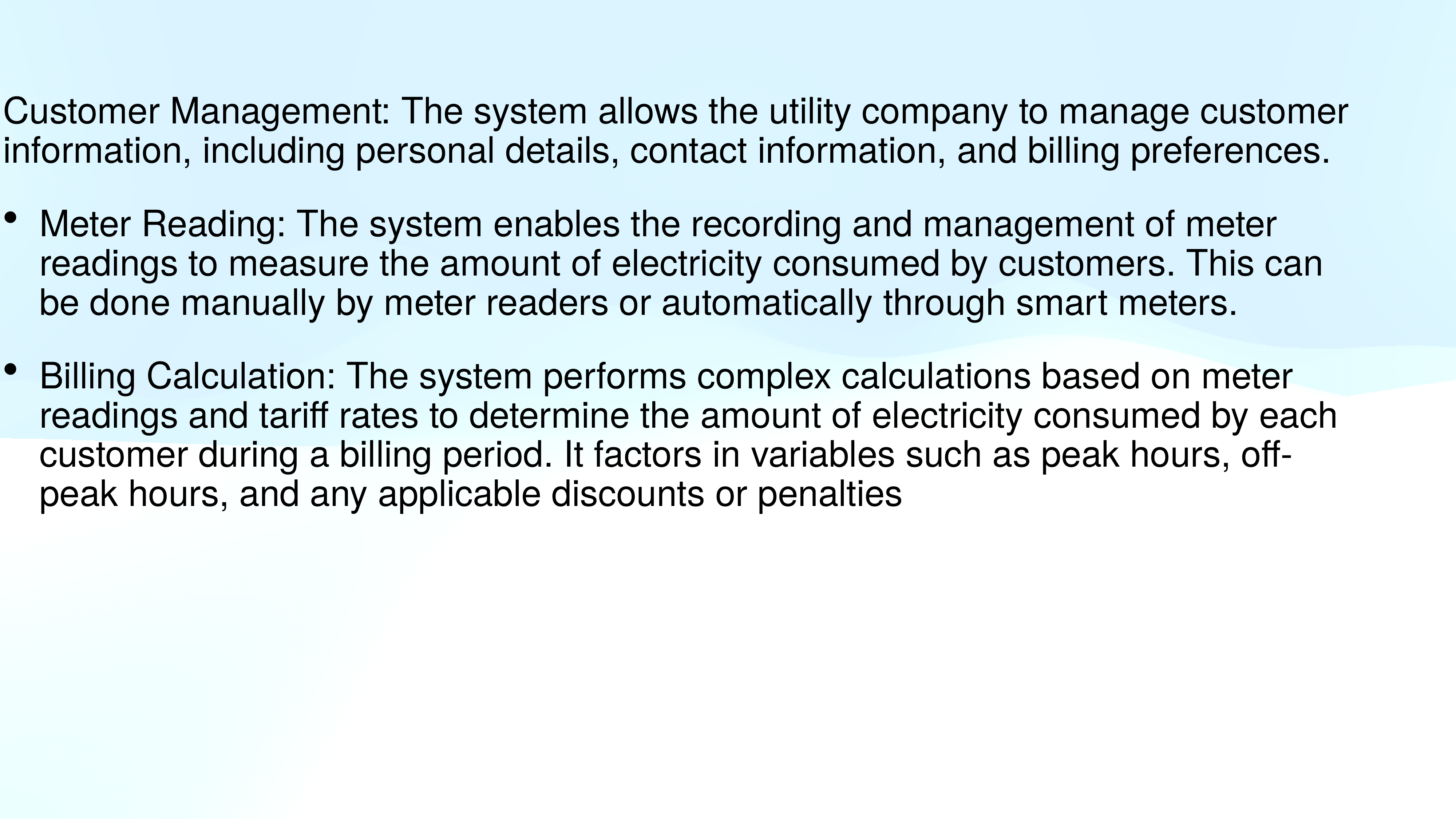

Customer Management: The system allows the utility company to manage customer information, including personal details, contact information, and billing preferences.
Meter Reading: The system enables the recording and management of meter readings to measure the amount of electricity consumed by customers. This can be done manually by meter readers or automatically through smart meters.
Billing Calculation: The system performs complex calculations based on meter readings and tariff rates to determine the amount of electricity consumed by each customer during a billing period. It factors in variables such as peak hours, off-peak hours, and any applicable discounts or penalties